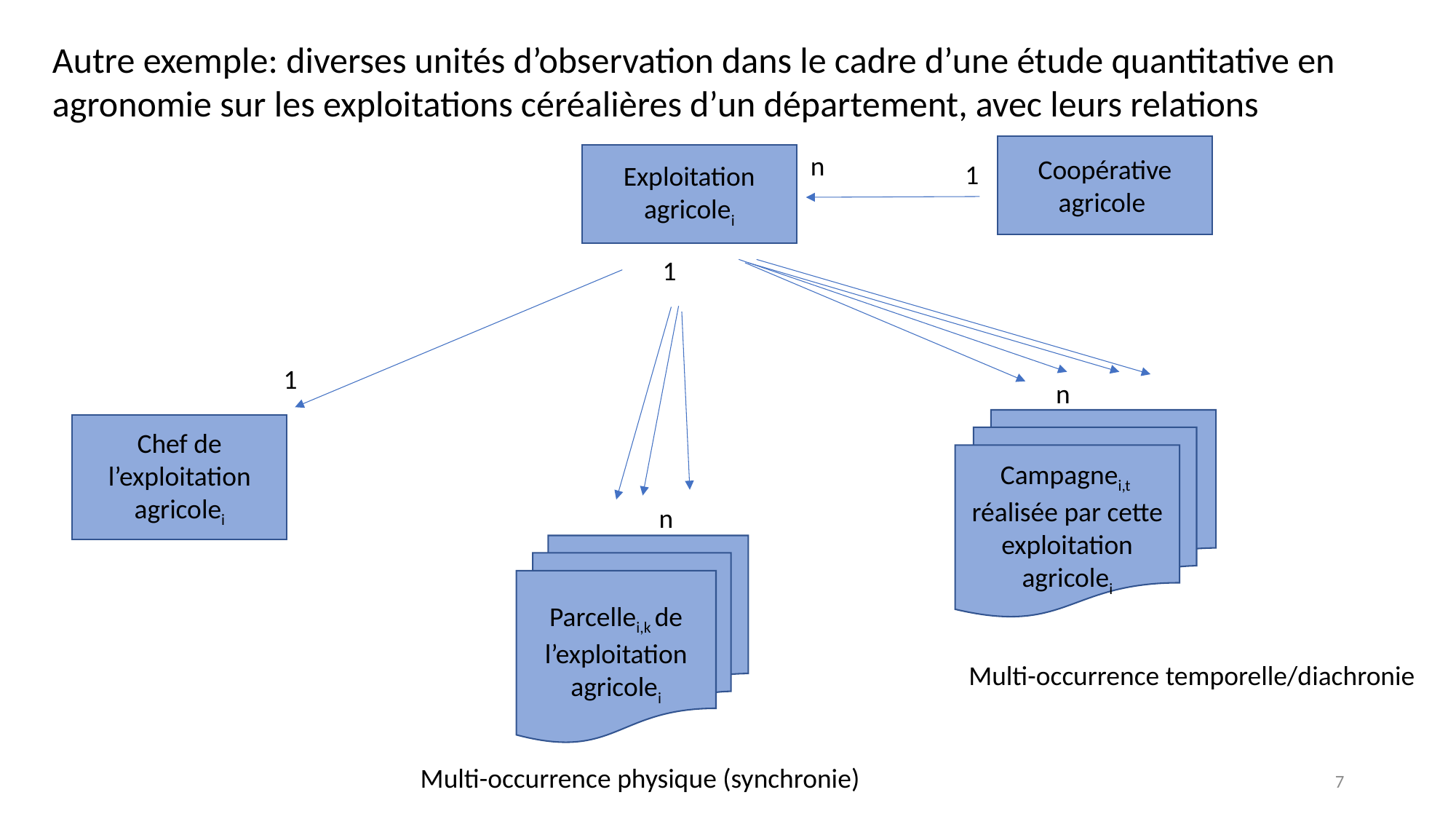

Autre exemple: diverses unités d’observation dans le cadre d’une étude quantitative en agronomie sur les exploitations céréalières d’un département, avec leurs relations
Coopérative agricole
n
Exploitation agricolei
1
1
1
n
Campagnei,t  réalisée par cette exploitation
agricolei
Chef de l’exploitation agricolei
n
Parcellei,k de l’exploitation
agricolei
Multi-occurrence temporelle/diachronie
Multi-occurrence physique (synchronie)
7